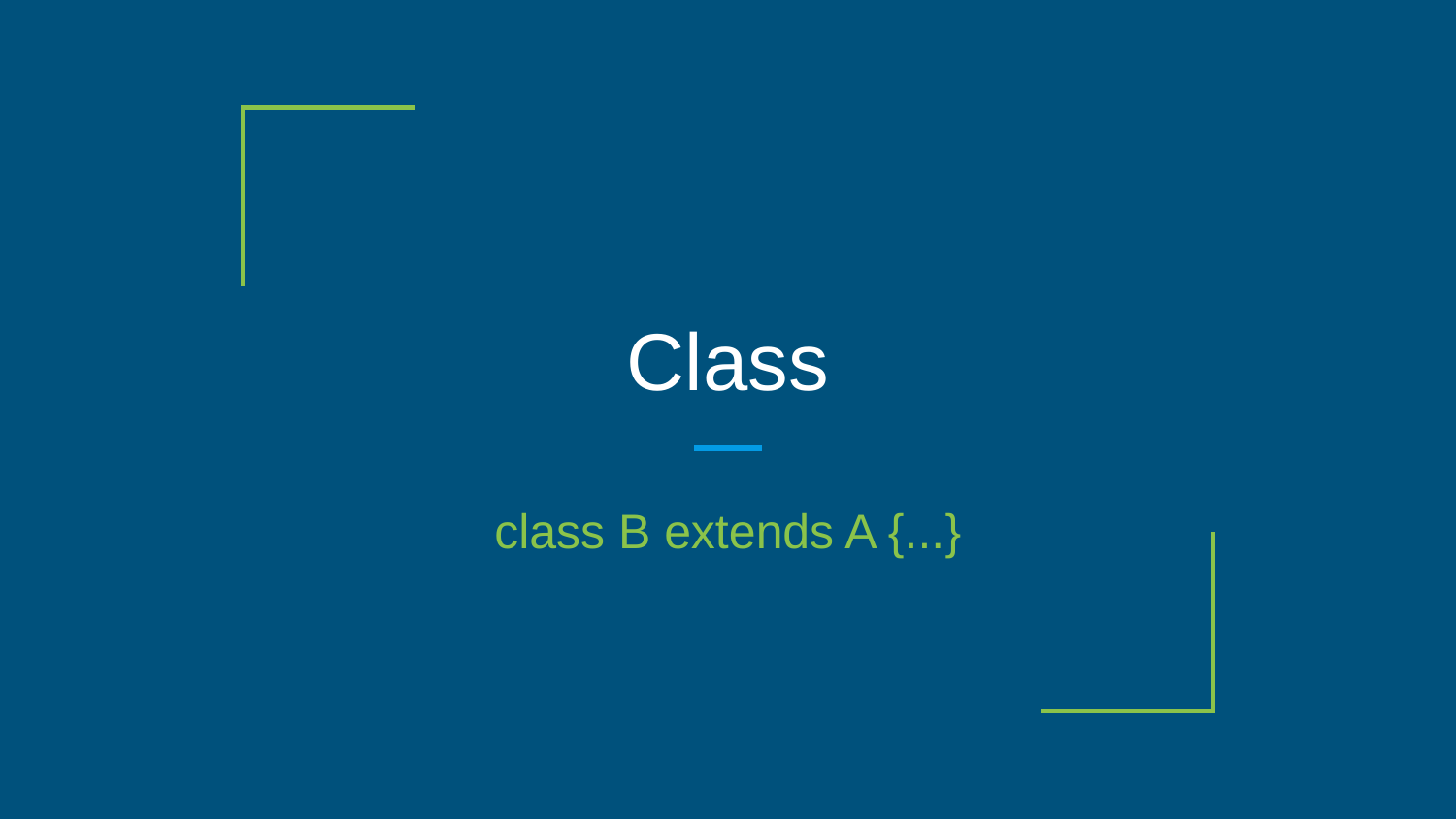

# Class
class B extends A {...}